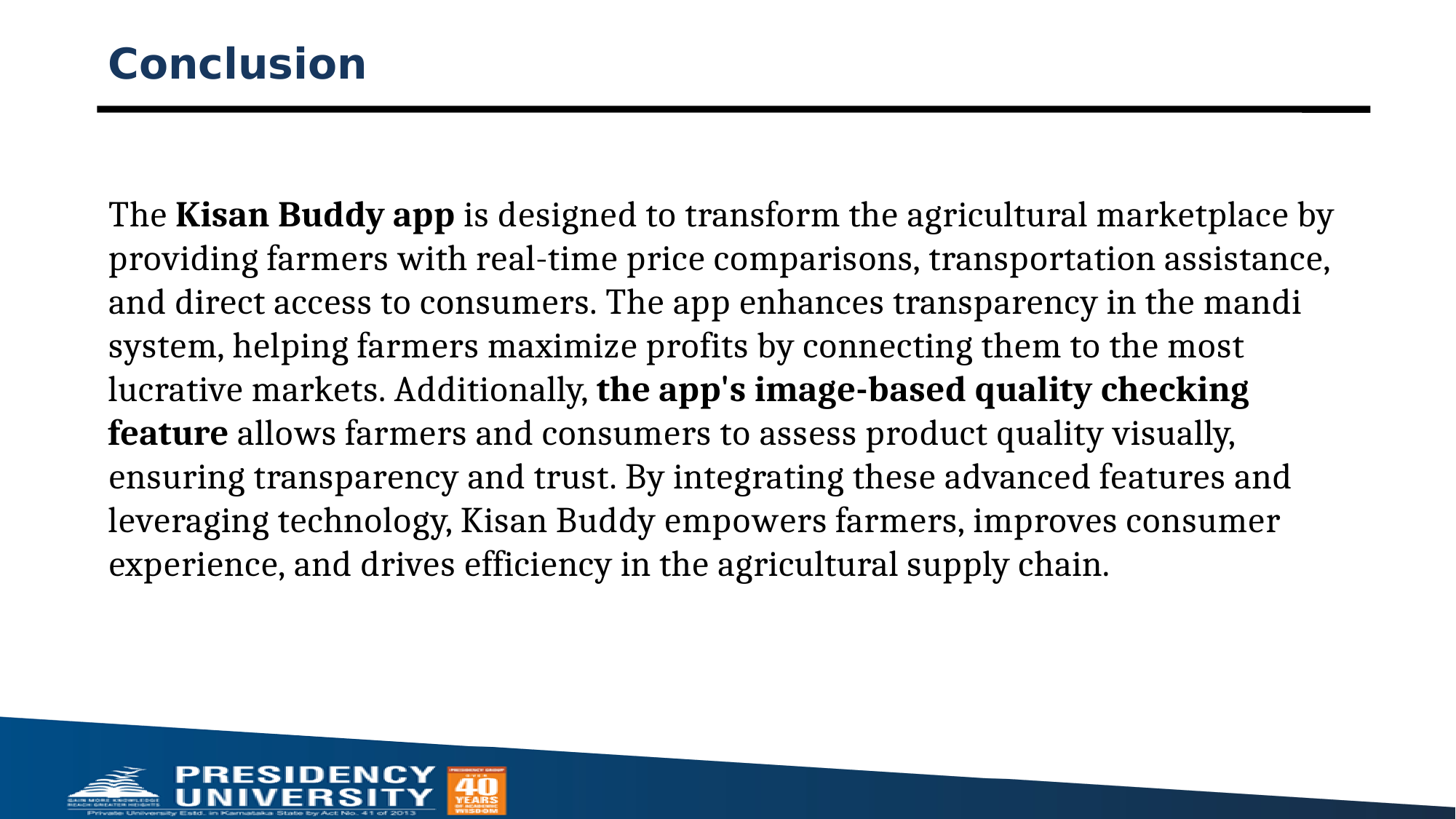

# Conclusion
The Kisan Buddy app is designed to transform the agricultural marketplace by providing farmers with real-time price comparisons, transportation assistance, and direct access to consumers. The app enhances transparency in the mandi system, helping farmers maximize profits by connecting them to the most lucrative markets. Additionally, the app's image-based quality checking feature allows farmers and consumers to assess product quality visually, ensuring transparency and trust. By integrating these advanced features and leveraging technology, Kisan Buddy empowers farmers, improves consumer experience, and drives efficiency in the agricultural supply chain.